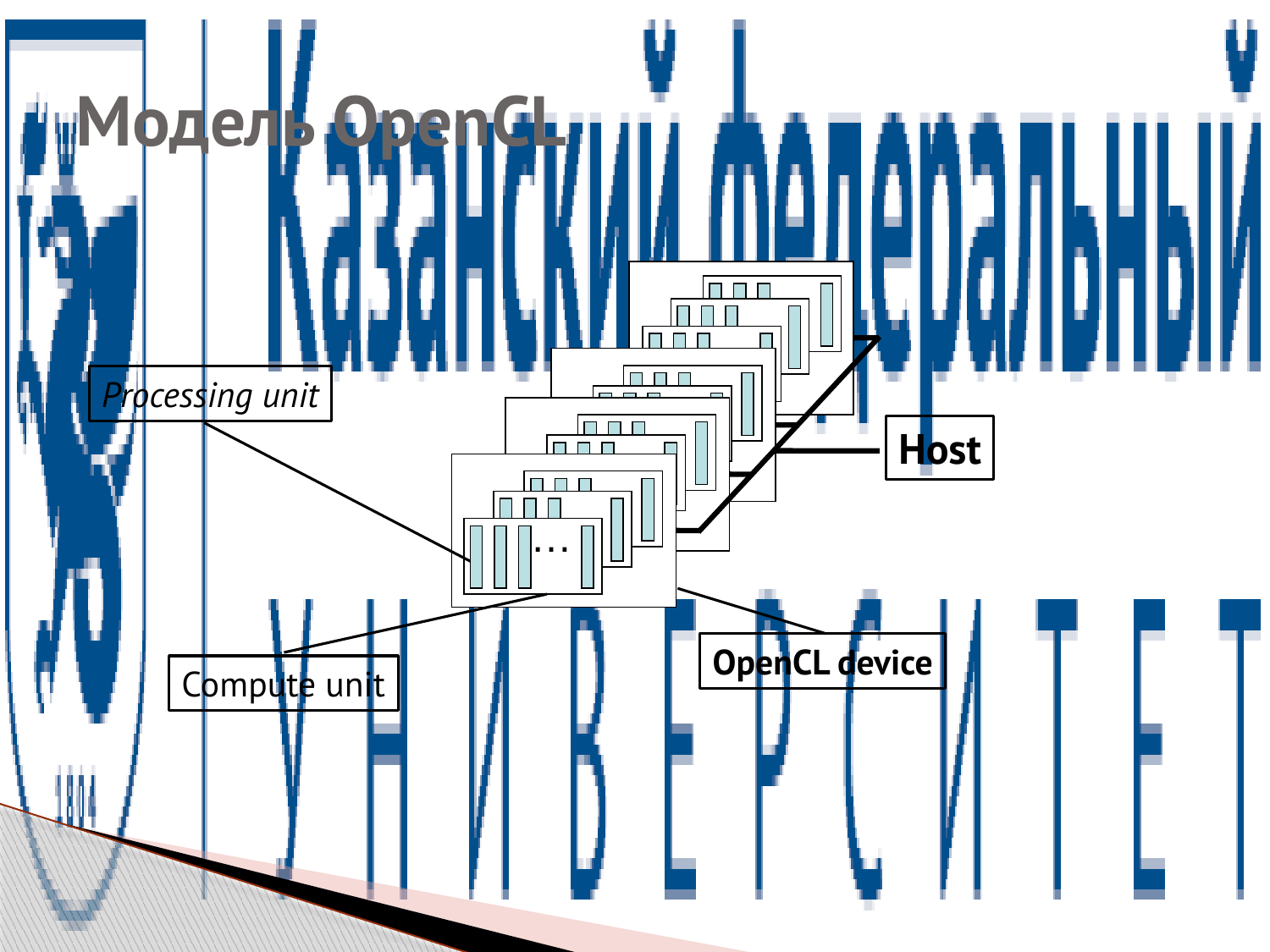

# Модель OpenCL

…

…

…

…

…

…

…

…

…

…

…

…

…

…

…

Processing unit
Host

OpenCL device
Compute unit